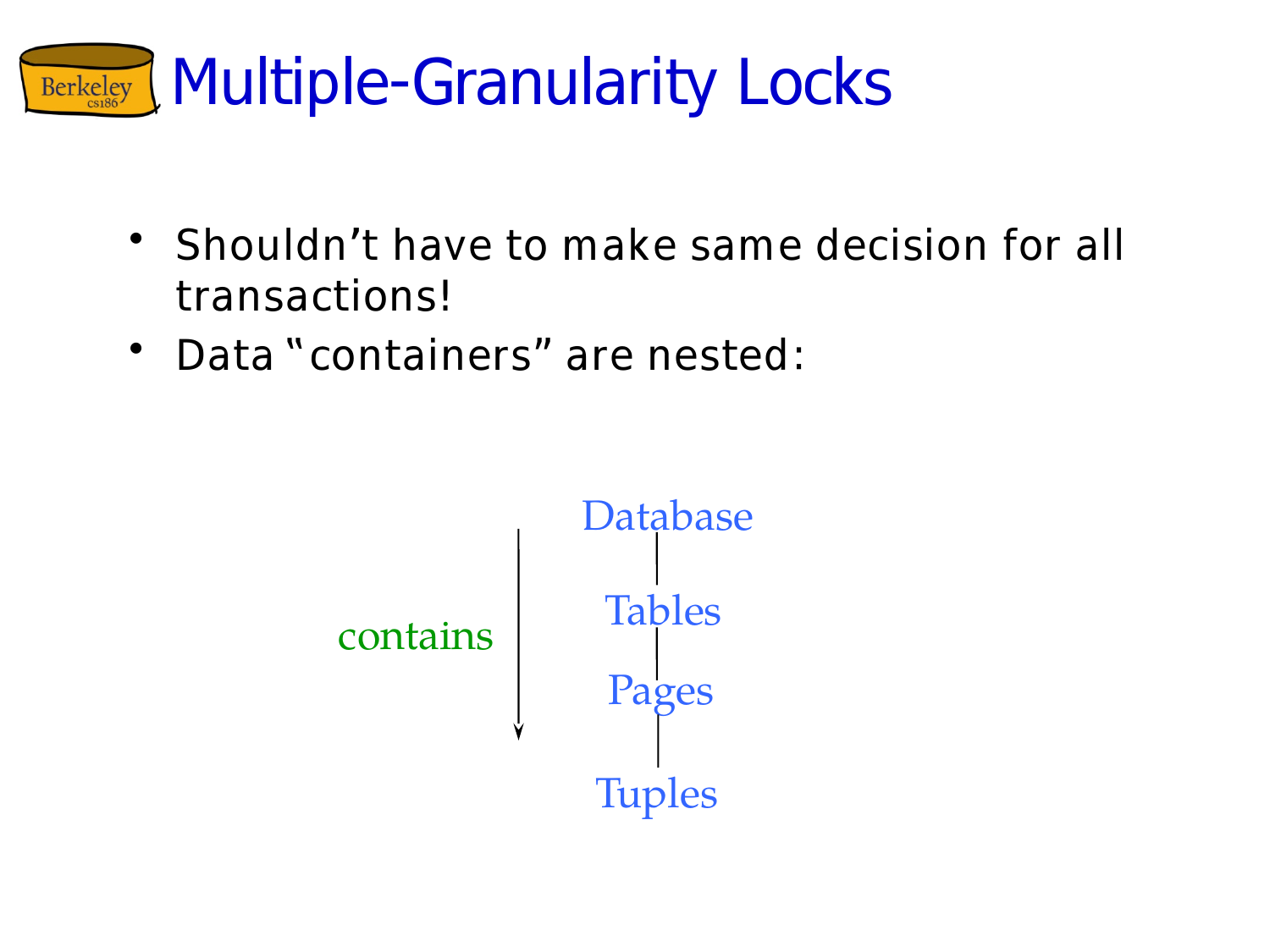

# Multiple-Granularity Locks
Shouldn’t have to make same decision for all transactions!
Data “containers” are nested:
Database

Tables

Pages

Tuples

contains